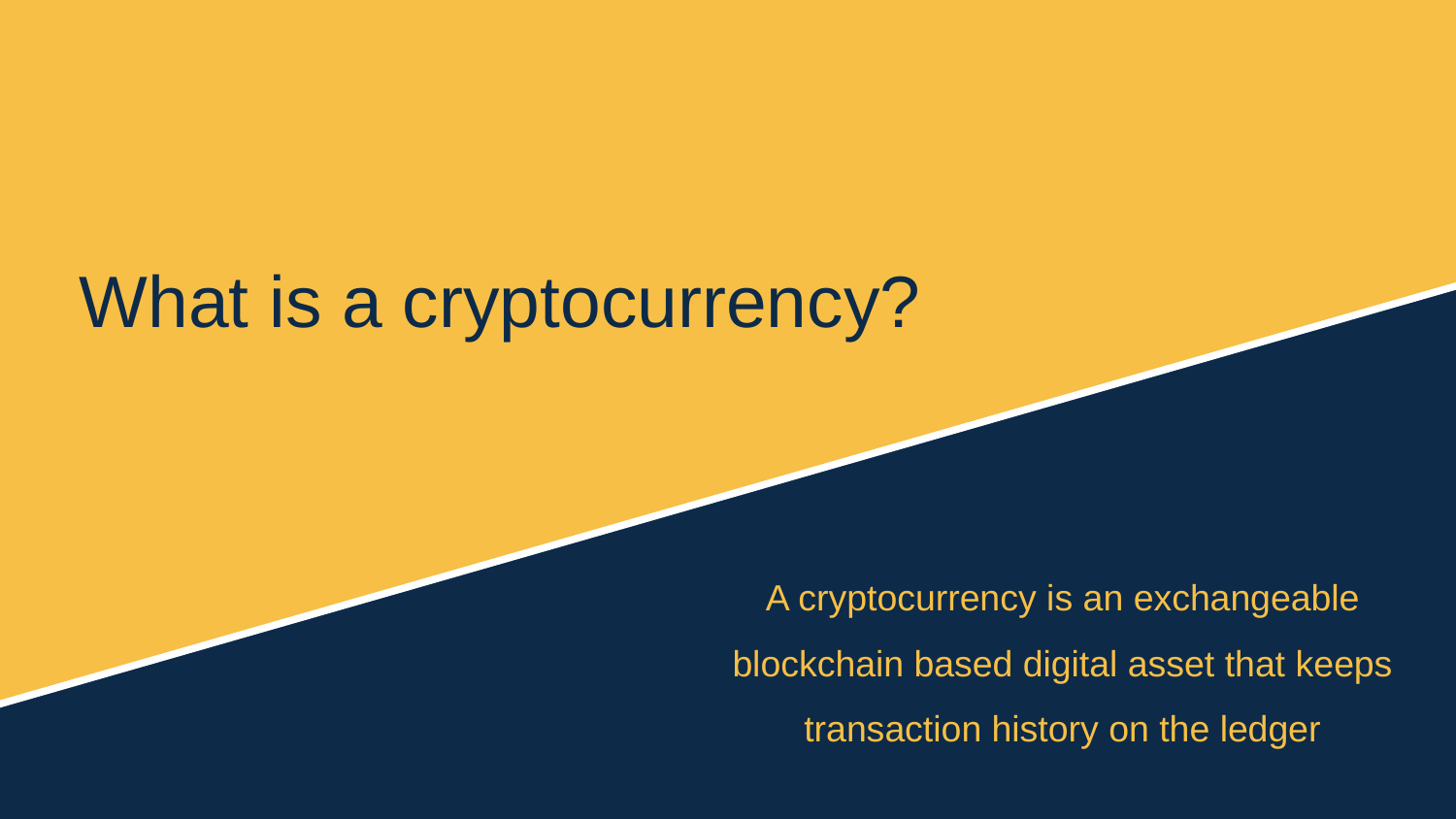

# What is a cryptocurrency?
A cryptocurrency is an exchangeable blockchain based digital asset that keeps transaction history on the ledger